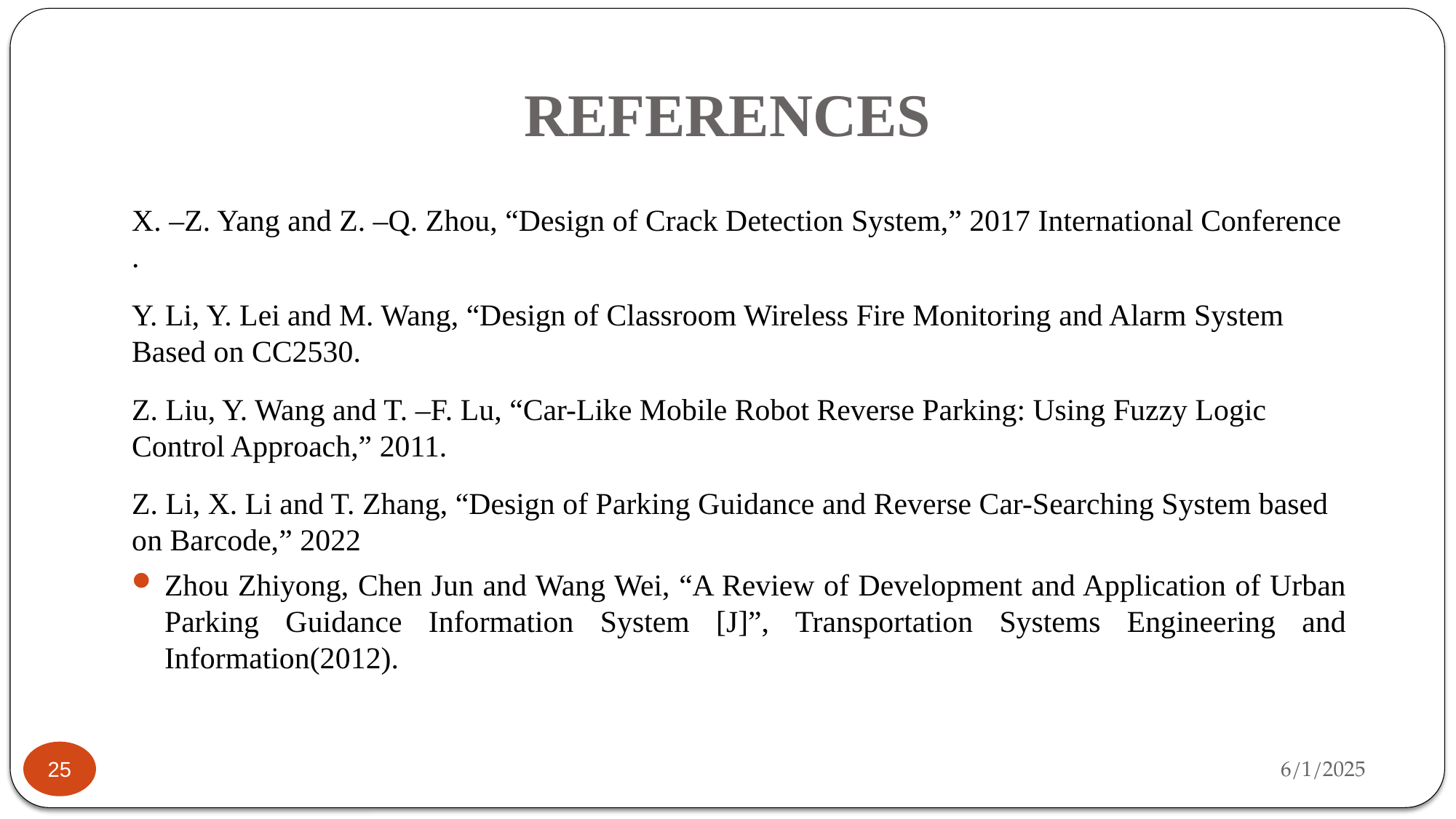

# REFERENCES
X. –Z. Yang and Z. –Q. Zhou, “Design of Crack Detection System,” 2017 International Conference .
Y. Li, Y. Lei and M. Wang, “Design of Classroom Wireless Fire Monitoring and Alarm System Based on CC2530.
Z. Liu, Y. Wang and T. –F. Lu, “Car-Like Mobile Robot Reverse Parking: Using Fuzzy Logic Control Approach,” 2011.
Z. Li, X. Li and T. Zhang, “Design of Parking Guidance and Reverse Car-Searching System based on Barcode,” 2022
Zhou Zhiyong, Chen Jun and Wang Wei, “A Review of Development and Application of Urban Parking Guidance Information System [J]”, Transportation Systems Engineering and Information(2012).
6/1/2025
25